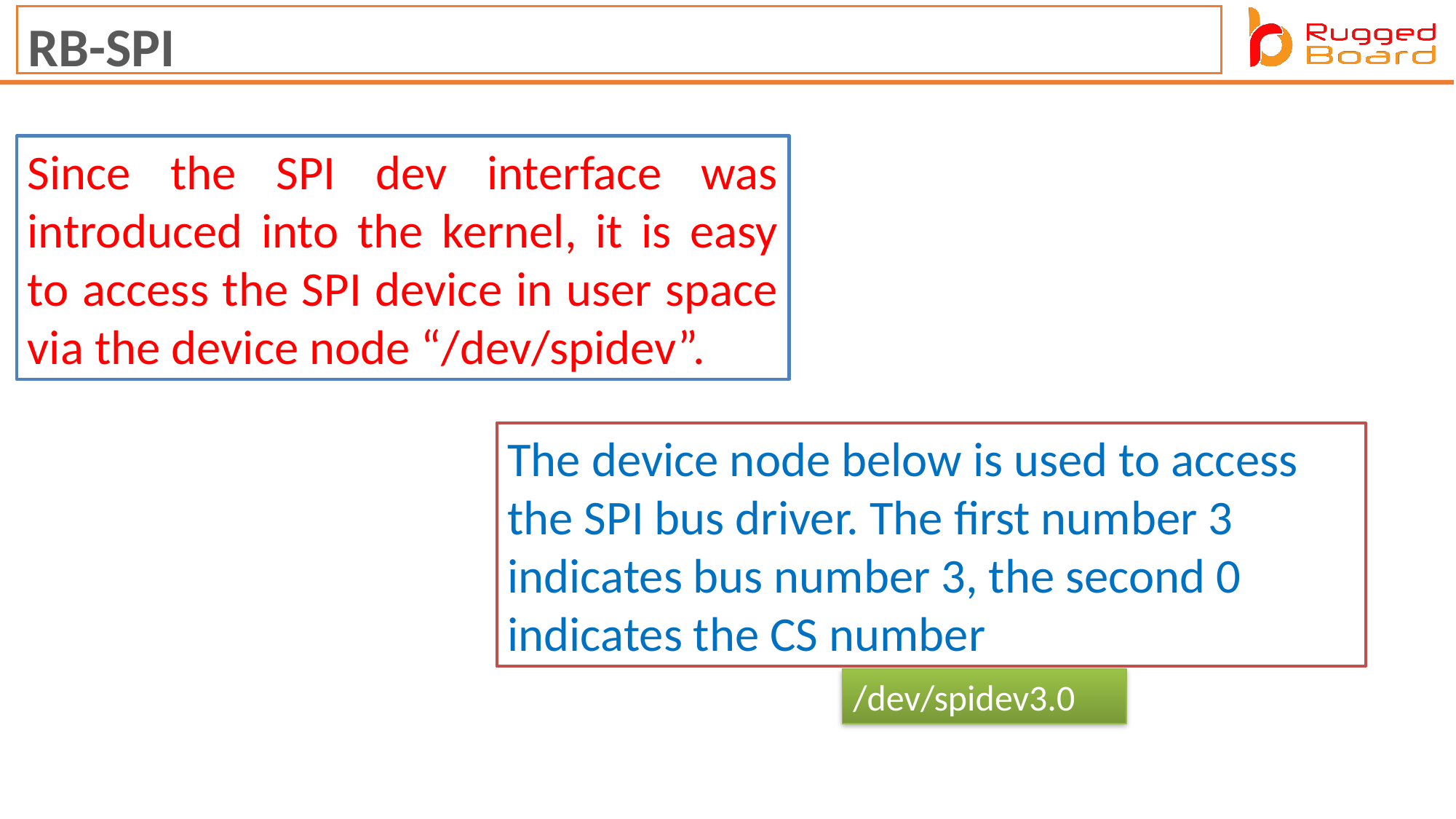

RB-SPI

Since the SPI dev interface was introduced into the kernel, it is easy to access the SPI device in user space via the device node “/dev/spidev”.
The device node below is used to access the SPI bus driver. The first number 3 indicates bus number 3, the second 0 indicates the CS number
/dev/spidev3.0